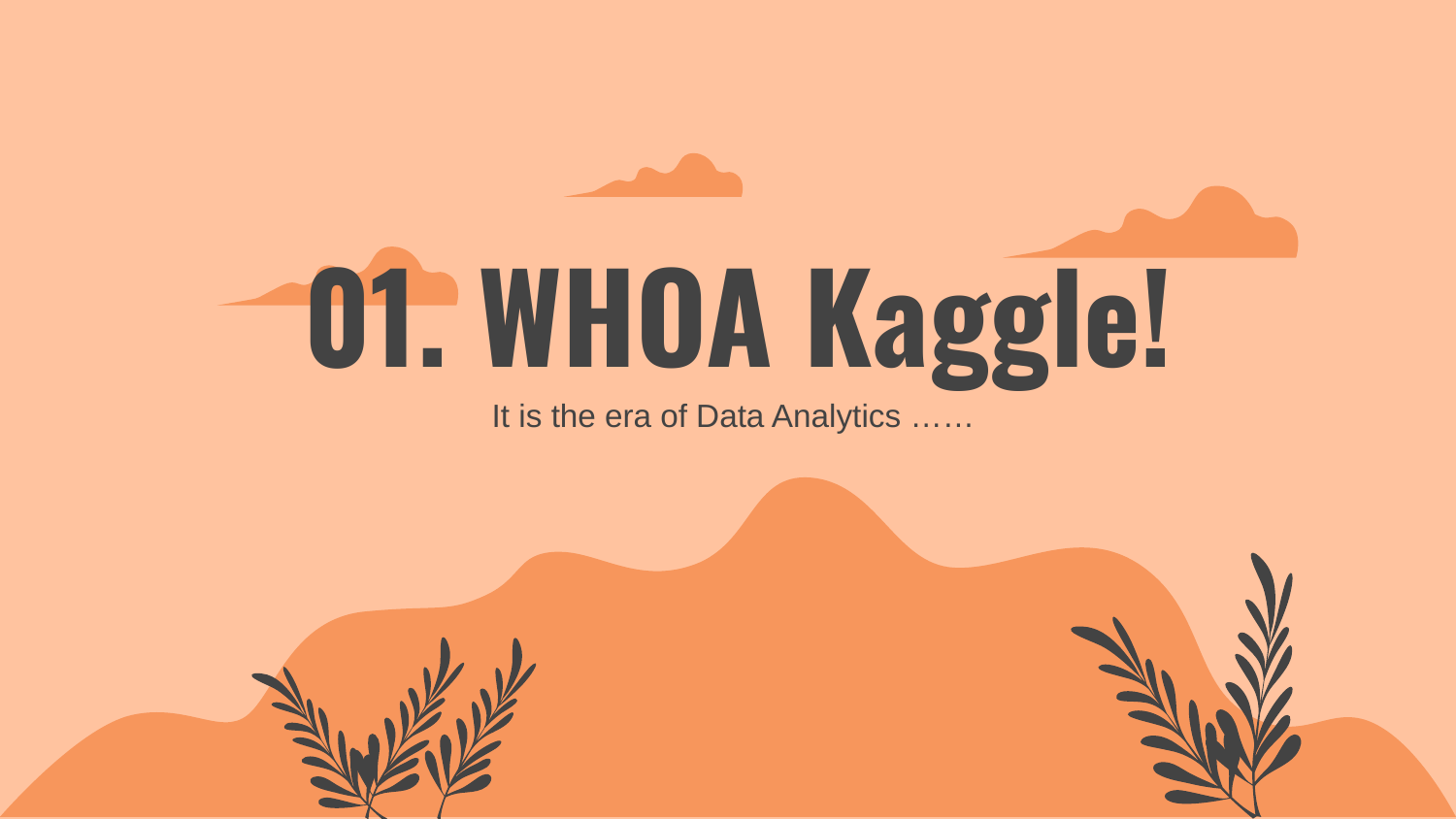

# 01. WHOA Kaggle!
It is the era of Data Analytics ……